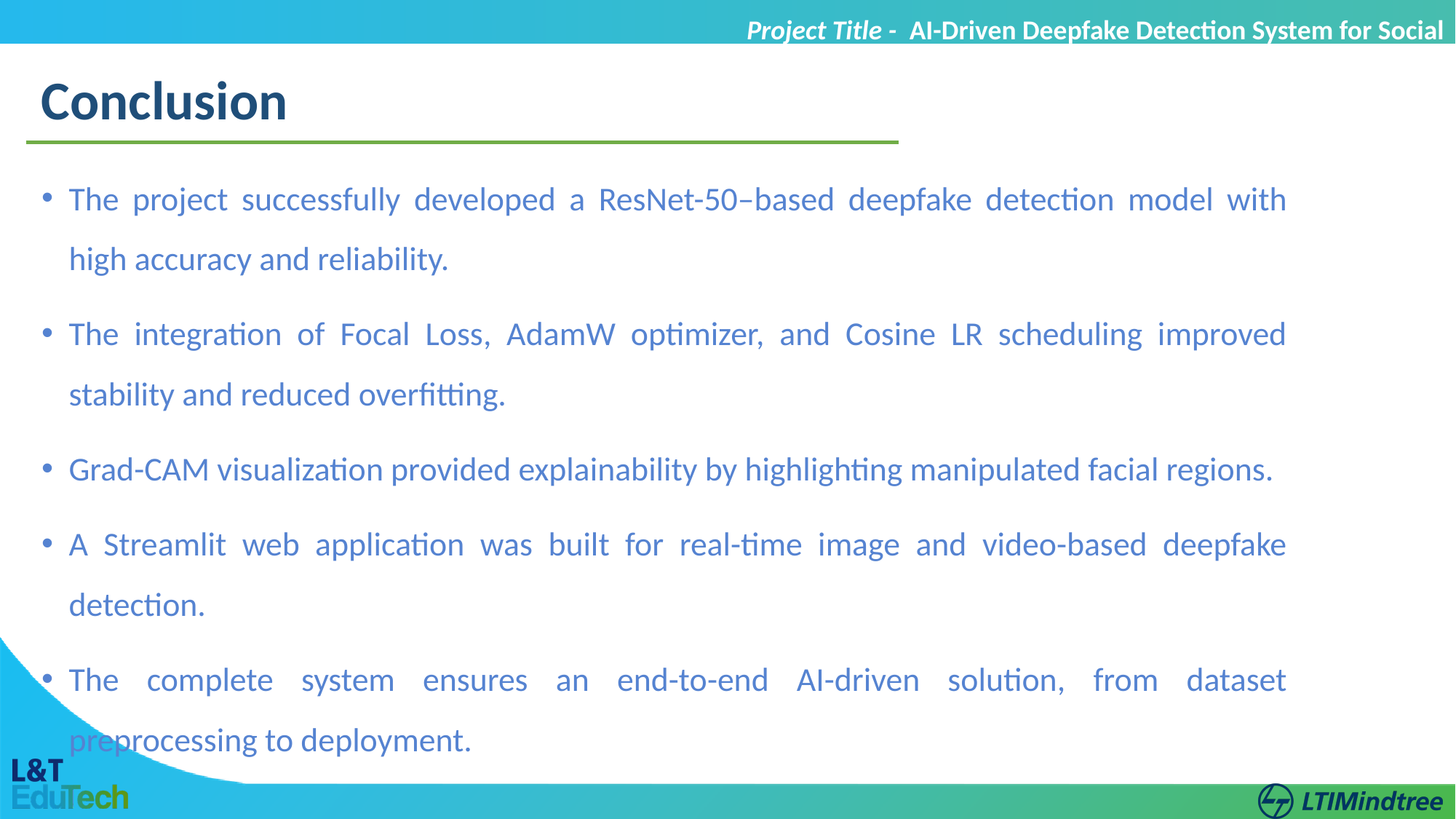

Project Title -  AI-Driven Deepfake Detection System for Social Media

Conclusion
The project successfully developed a ResNet-50–based deepfake detection model with high accuracy and reliability.
The integration of Focal Loss, AdamW optimizer, and Cosine LR scheduling improved stability and reduced overfitting.
Grad-CAM visualization provided explainability by highlighting manipulated facial regions.
A Streamlit web application was built for real-time image and video-based deepfake detection.
The complete system ensures an end-to-end AI-driven solution, from dataset preprocessing to deployment.